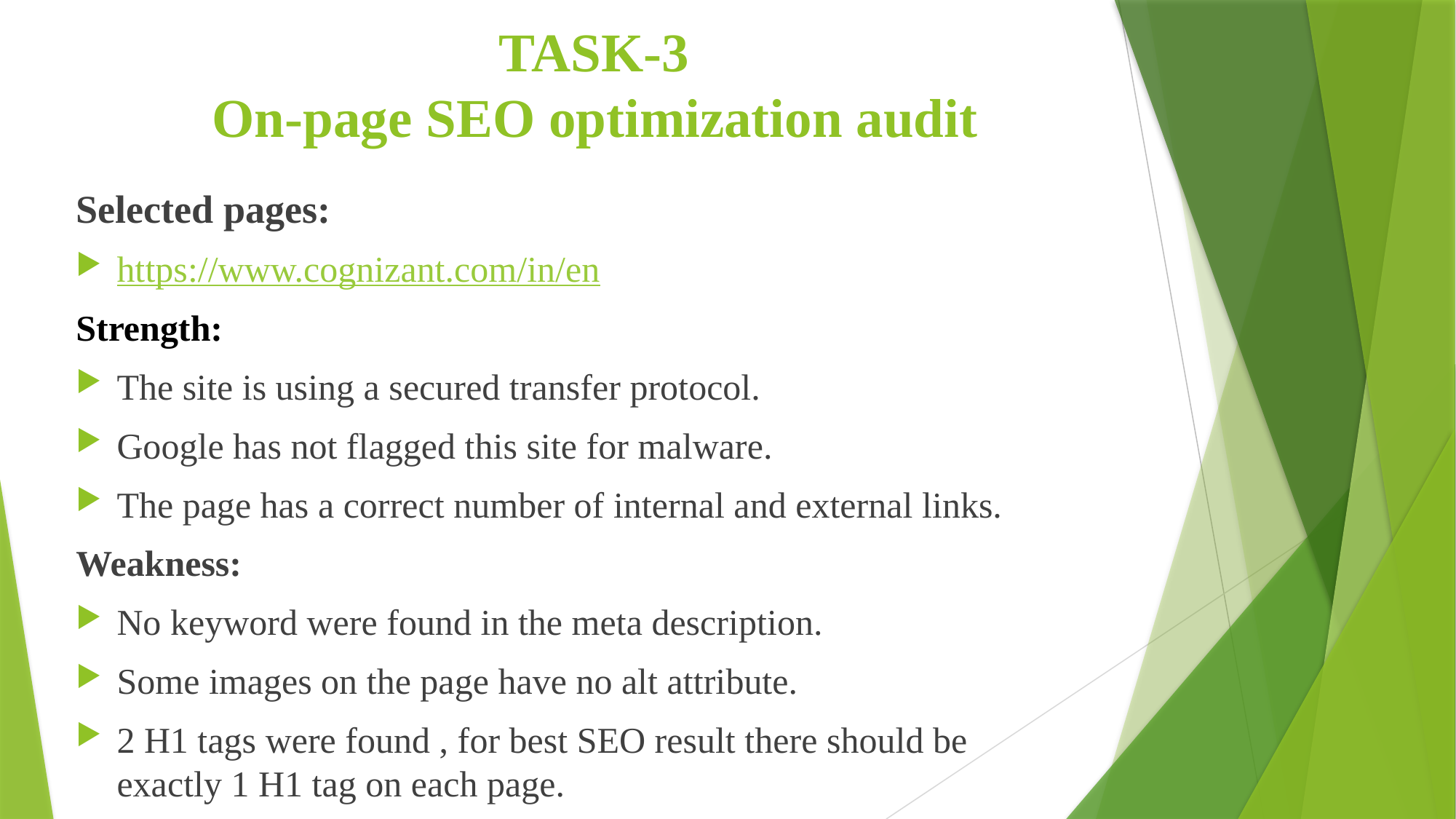

# TASK-3 On-page SEO optimization audit
Selected pages:
https://www.cognizant.com/in/en
Strength:
The site is using a secured transfer protocol.
Google has not flagged this site for malware.
The page has a correct number of internal and external links.
Weakness:
No keyword were found in the meta description.
Some images on the page have no alt attribute.
2 H1 tags were found , for best SEO result there should be exactly 1 H1 tag on each page.